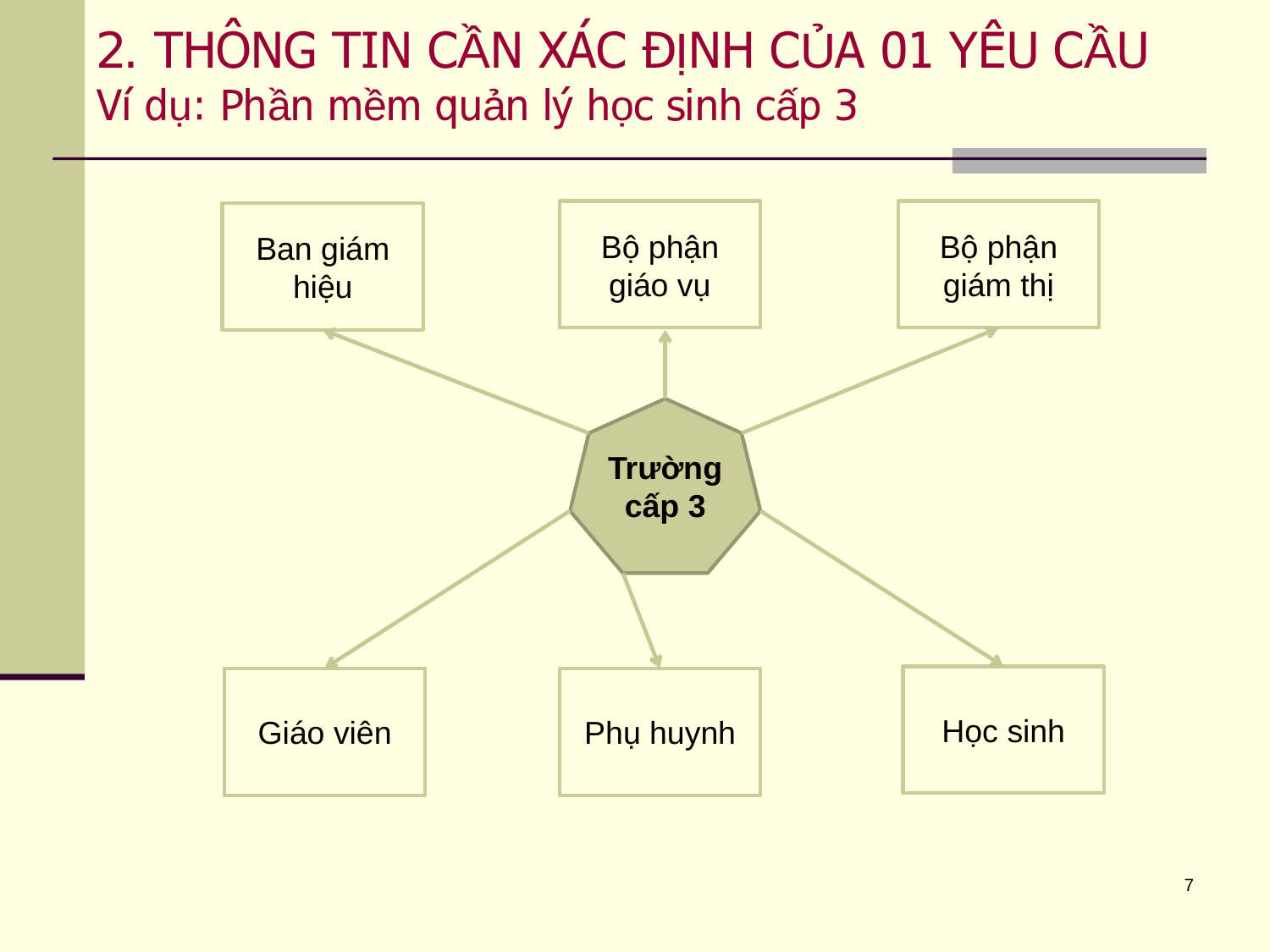

# 2. THÔNG TIN CẦN XÁC ĐỊNH CỦA 01 YÊU CẦU Ví dụ: Phần mềm quản lý học sinh cấp 3
Bộ phận giáo vụ
Bộ phận giám thị
Ban giám hiệu
Trường cấp 3
Học sinh
Giáo viên
Phụ huynh
7